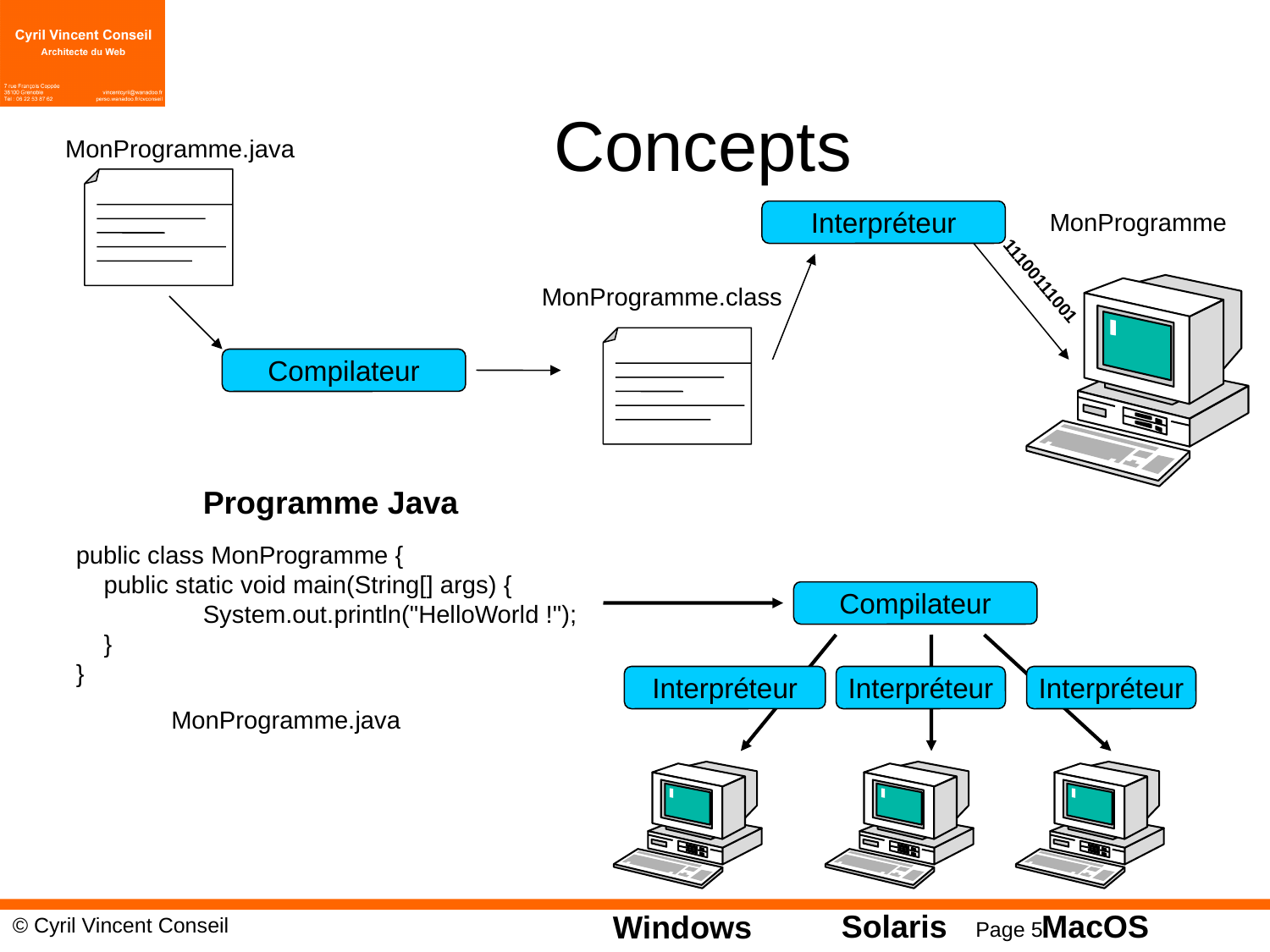

# Concepts
MonProgramme.java

Interpréteur
MonProgramme

MonProgramme.class

11100111001

Compilateur

Programme Java
public class MonProgramme {
    public static void main(String[] args) {
	System.out.println("HelloWorld !");
    }
}
Compilateur

Interpréteur
Interpréteur
Interpréteur
MonProgramme.java

Solaris
MacOS
Windows